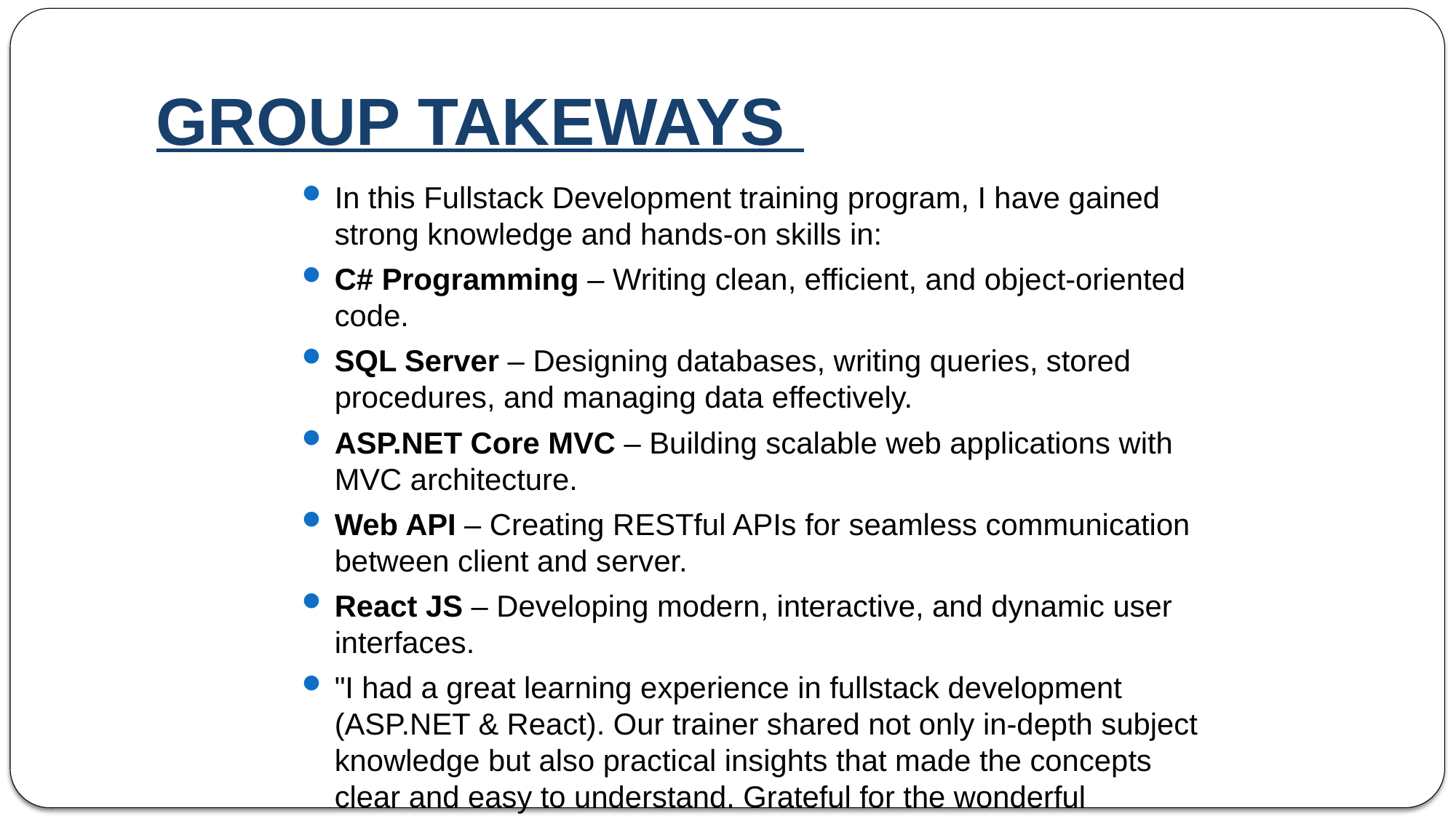

# GROUP TAKEWAYS
In this Fullstack Development training program, I have gained strong knowledge and hands-on skills in:
C# Programming – Writing clean, efficient, and object-oriented code.
SQL Server – Designing databases, writing queries, stored procedures, and managing data effectively.
ASP.NET Core MVC – Building scalable web applications with MVC architecture.
Web API – Creating RESTful APIs for seamless communication between client and server.
React JS – Developing modern, interactive, and dynamic user interfaces.
"I had a great learning experience in fullstack development (ASP.NET & React). Our trainer shared not only in-depth subject knowledge but also practical insights that made the concepts clear and easy to understand. Grateful for the wonderful guidance and support throughout the sessions."